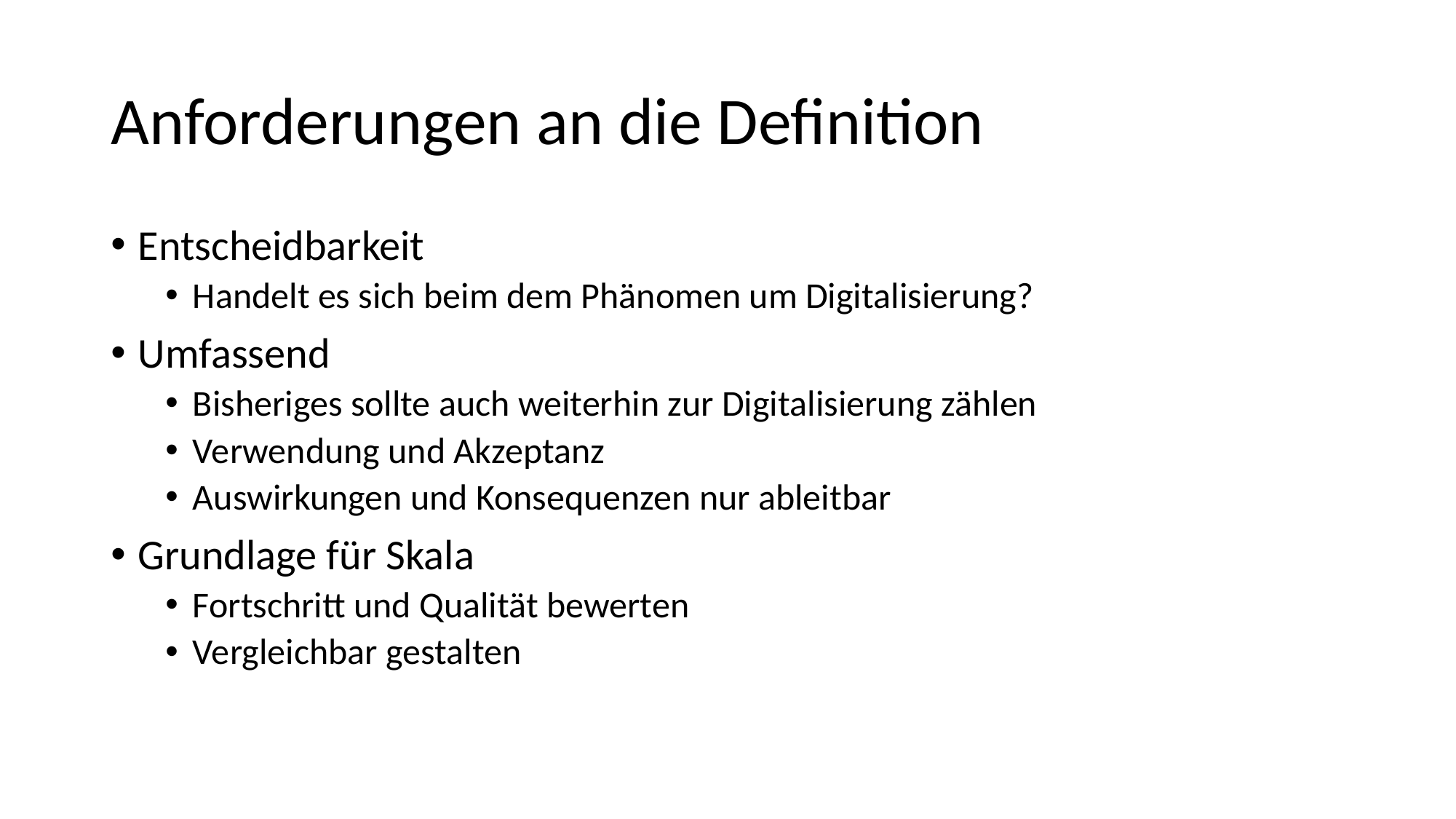

# Anforderungen an die Definition
Entscheidbarkeit
Handelt es sich beim dem Phänomen um Digitalisierung?
Umfassend
Bisheriges sollte auch weiterhin zur Digitalisierung zählen
Verwendung und Akzeptanz
Auswirkungen und Konsequenzen nur ableitbar
Grundlage für Skala
Fortschritt und Qualität bewerten
Vergleichbar gestalten